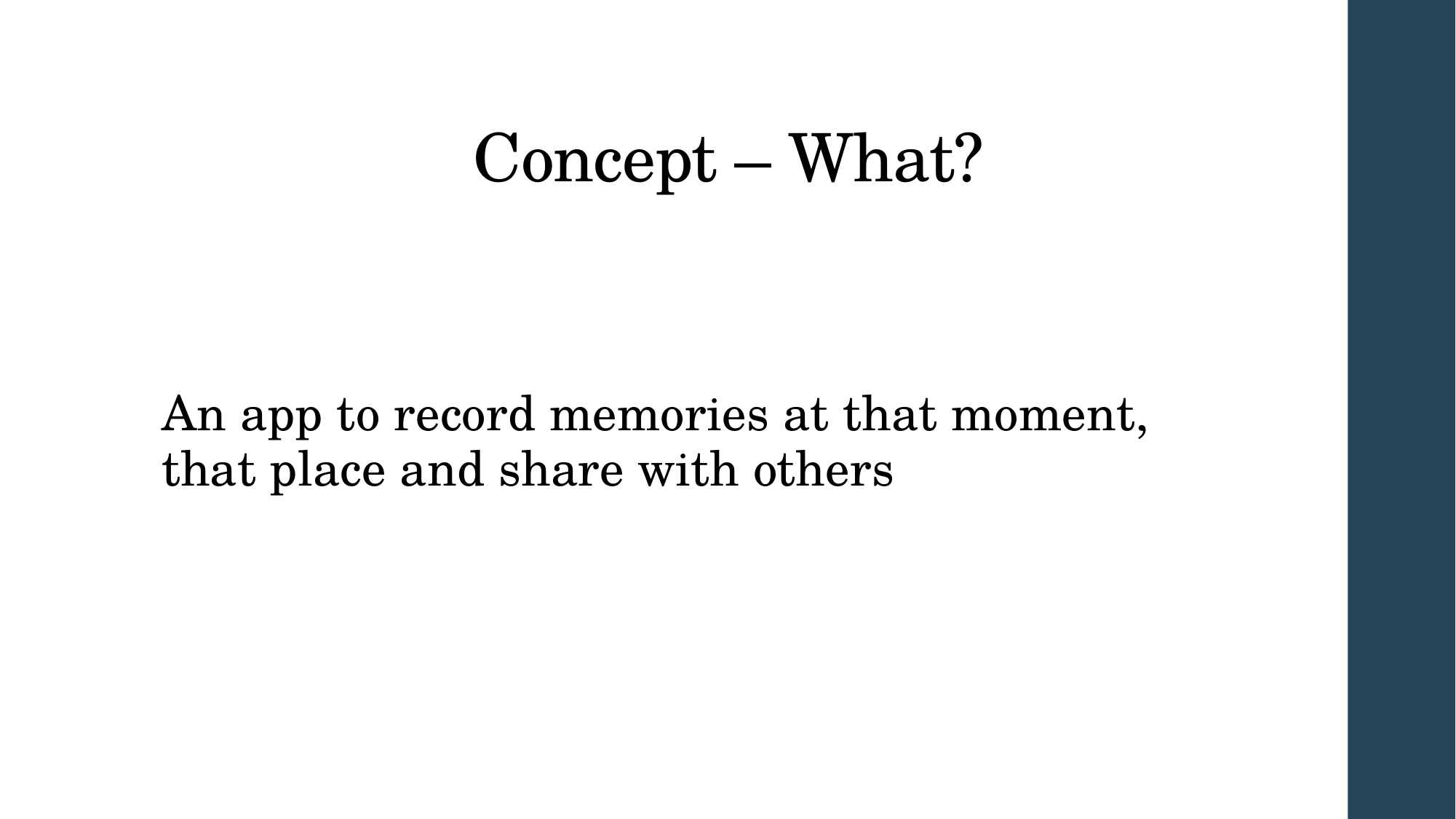

# Concept – What?

An app to record memories at that moment, that place and share with others